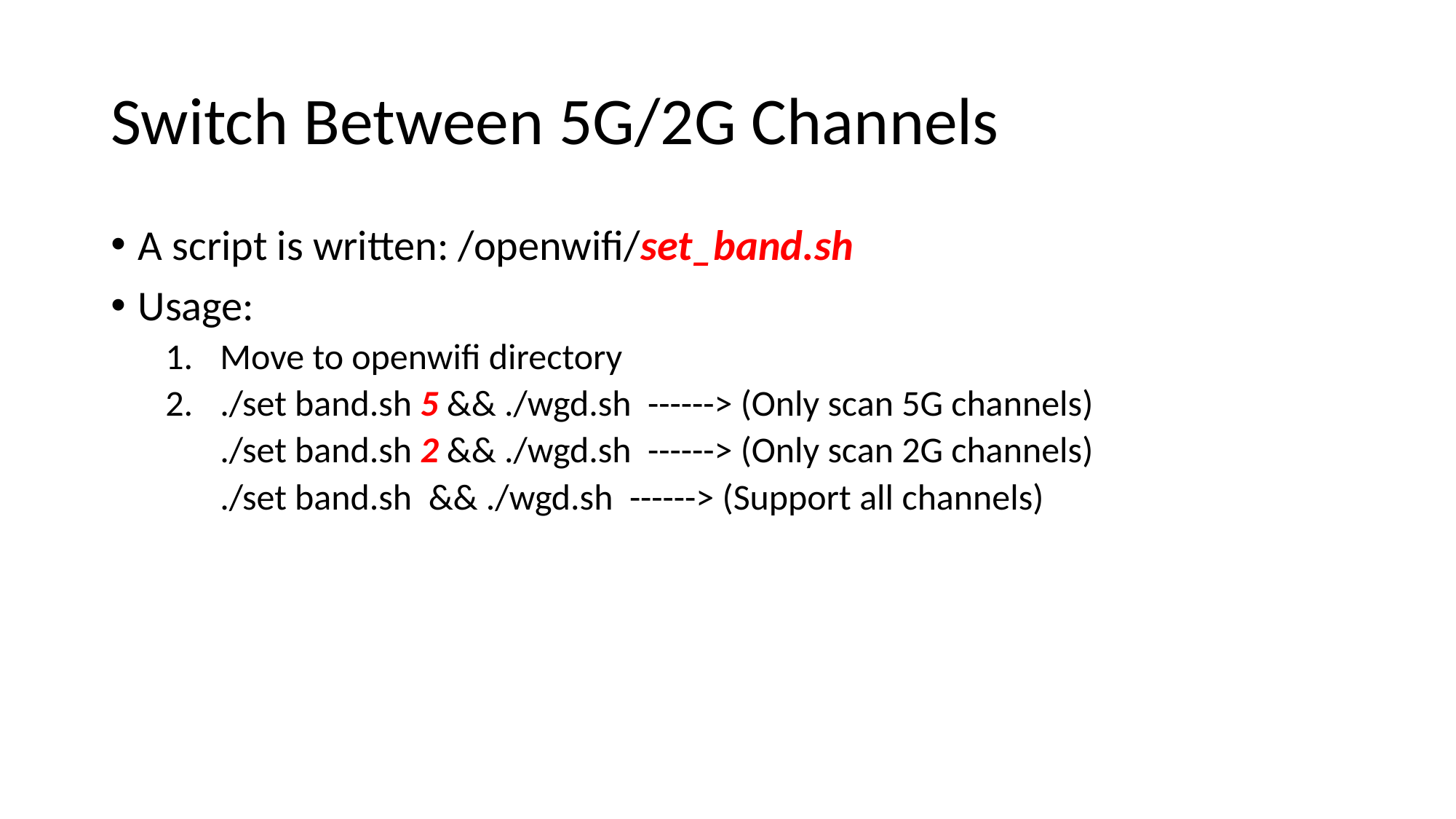

# Switch Between 5G/2G Channels
A script is written: /openwifi/set_band.sh
Usage:
Move to openwifi directory
./set band.sh 5 && ./wgd.sh  ------> (Only scan 5G channels)
./set band.sh 2 && ./wgd.sh  ------> (Only scan 2G channels)
./set band.sh  && ./wgd.sh  ------> (Support all channels)